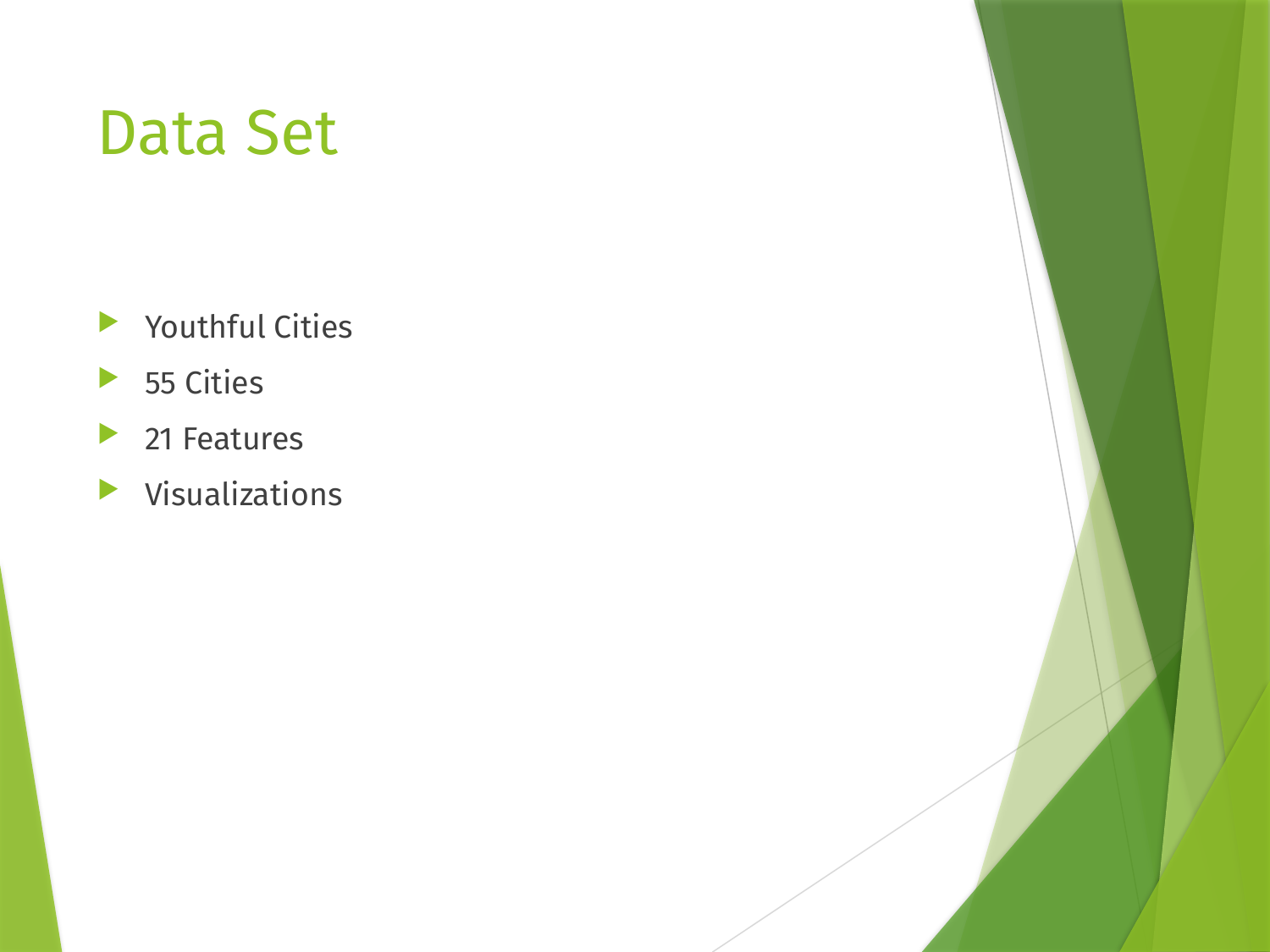

# Data Set
Youthful Cities
55 Cities
21 Features
Visualizations